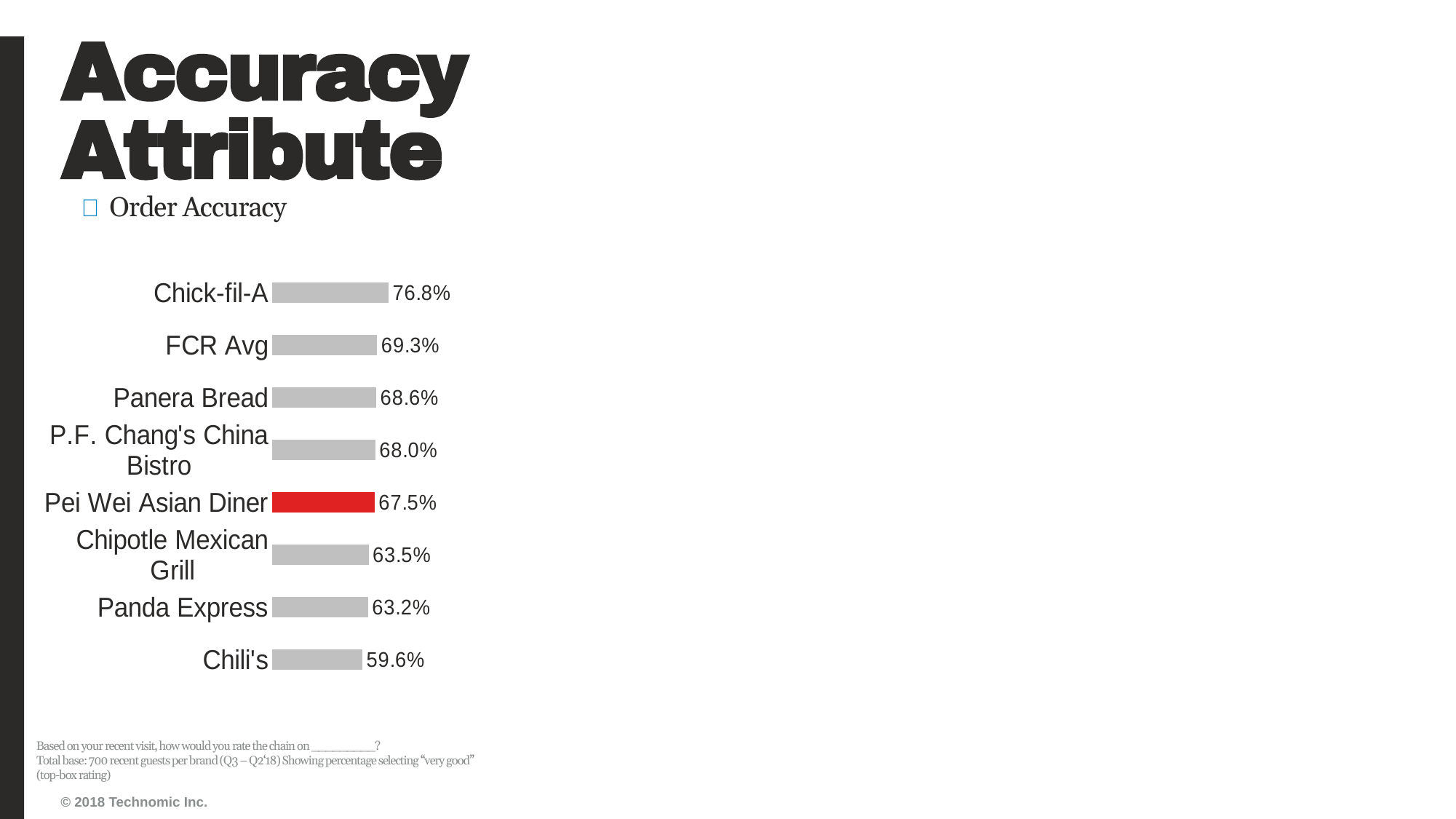

# Accuracy Attribute
Order Accuracy

### Chart

| Category | Series1 |
|---|---|
| Chili's | 0.595679012345679 |
| Panda Express | 0.632183908045977 |
| Chipotle Mexican Grill | 0.635036496350365 |
| Pei Wei Asian Diner | 0.6751117734724292 |
| P.F. Chang's China Bistro | 0.6795665634674922 |
| Panera Bread | 0.6863905325443787 |
| FCR Avg | 0.6925554882268848 |
| Chick-fil-A | 0.7675438596491229 |
Based on your recent visit, how would you rate the chain on _________?                                           Total base: 700 recent guests per brand (Q3 – Q2‘18) Showing percentage selecting “very good” (top-box rating)